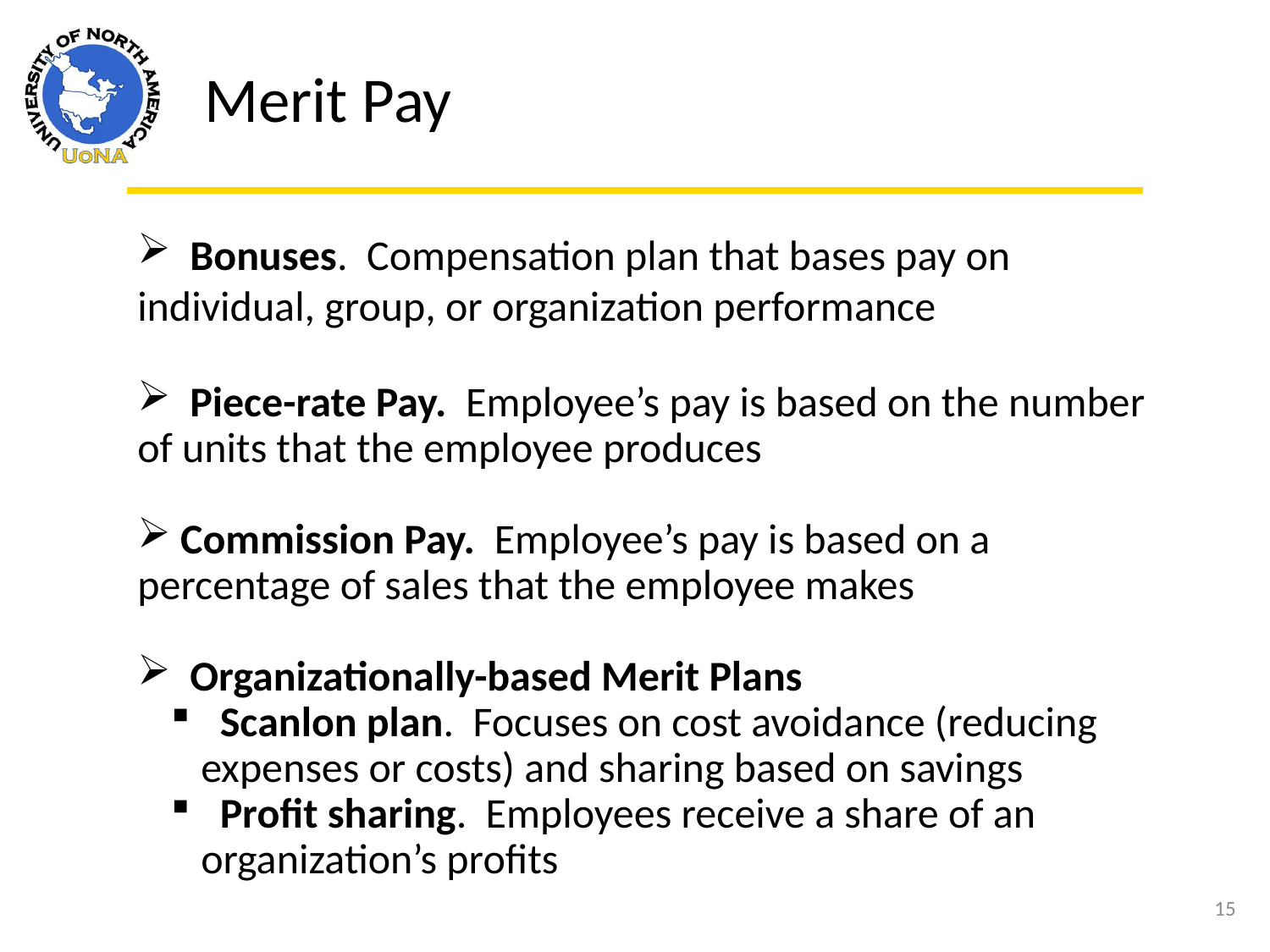

Merit Pay
  Bonuses.  Compensation plan that bases pay on individual, group, or organization performance

  Piece-rate Pay.  Employee’s pay is based on the number of units that the employee produces

 Commission Pay.  Employee’s pay is based on a percentage of sales that the employee makes

  Organizationally-based Merit Plans
  Scanlon plan.  Focuses on cost avoidance (reducing expenses or costs) and sharing based on savings
  Profit sharing.  Employees receive a share of an organization’s profits
15